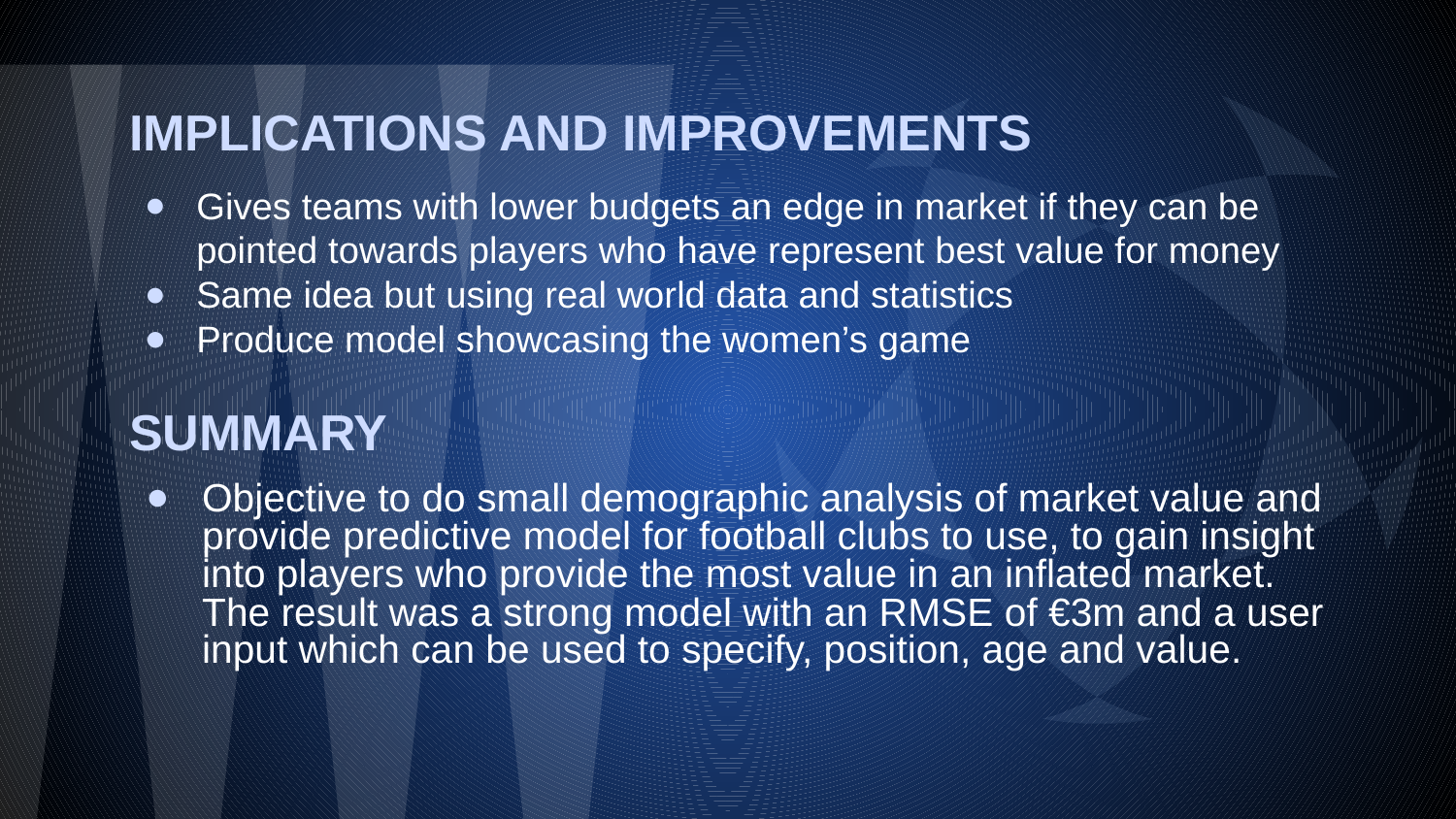

# IMPLICATIONS AND IMPROVEMENTS
Gives teams with lower budgets an edge in market if they can be pointed towards players who have represent best value for money
Same idea but using real world data and statistics
Produce model showcasing the women’s game

SUMMARY
Objective to do small demographic analysis of market value and provide predictive model for football clubs to use, to gain insight into players who provide the most value in an inflated market. The result was a strong model with an RMSE of €3m and a user input which can be used to specify, position, age and value.